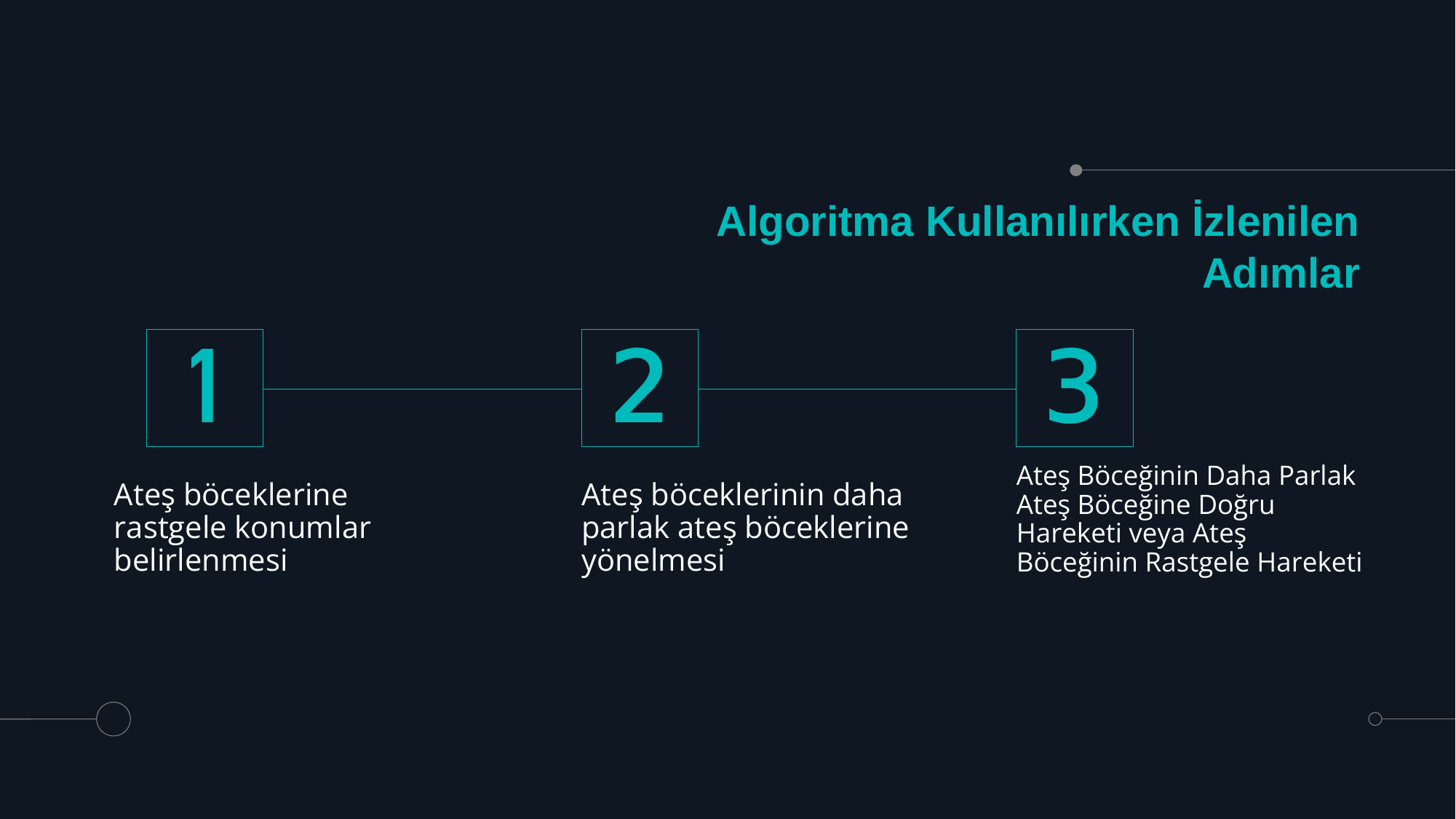

Algoritma Kullanılırken İzlenilen Adımlar

1
2
3
Ateş böceklerine rastgele konumlar belirlenmesi
Ateş böceklerinin daha parlak ateş böceklerine yönelmesi
Ateş Böceğinin Daha Parlak Ateş Böceğine Doğru Hareketi veya Ateş Böceğinin Rastgele Hareketi